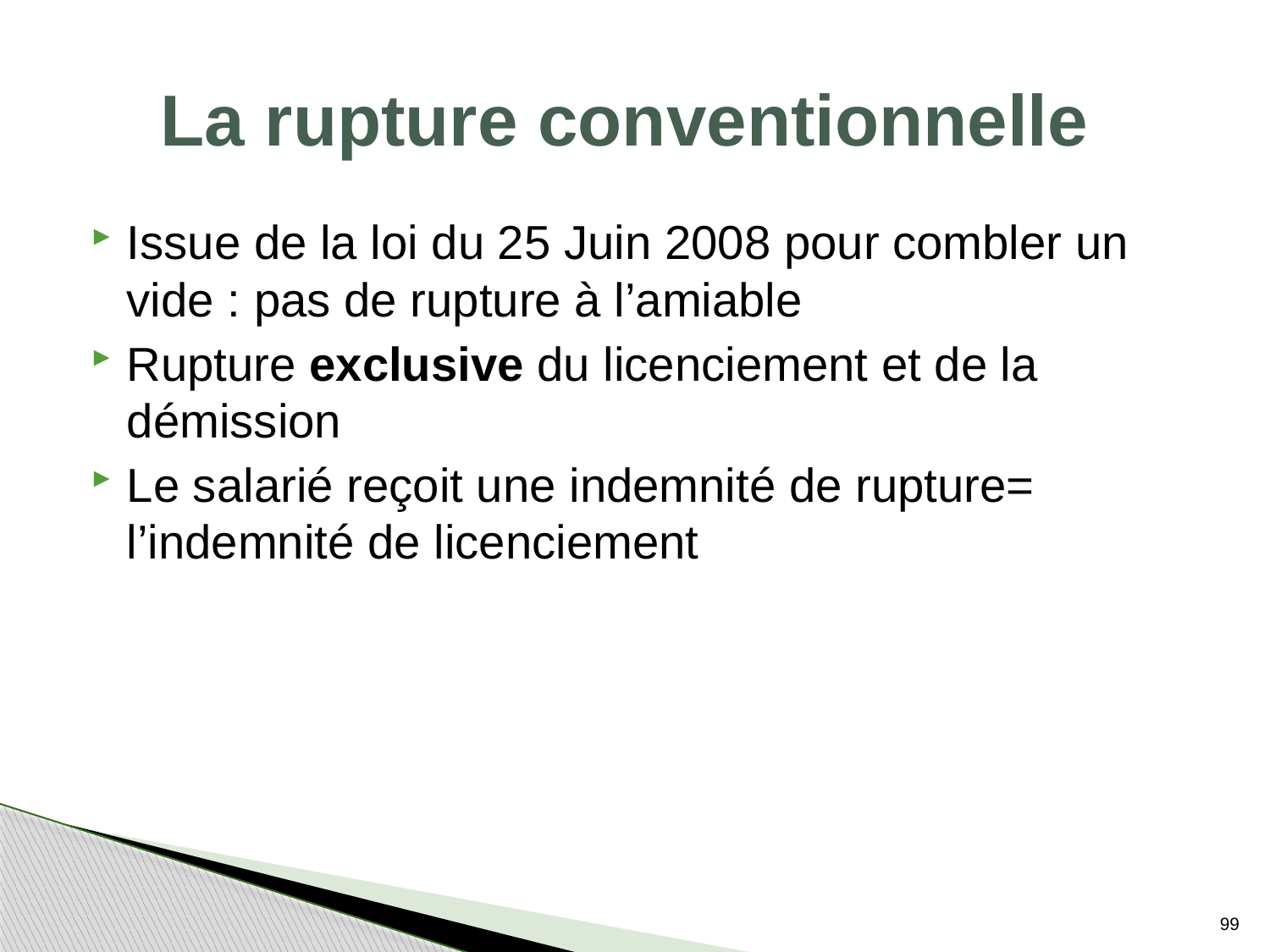

# La rupture conventionnelle
Issue de la loi du 25 Juin 2008 pour combler un vide : pas de rupture à l’amiable
Rupture exclusive du licenciement et de la démission
Le salarié reçoit une indemnité de rupture= l’indemnité de licenciement
99